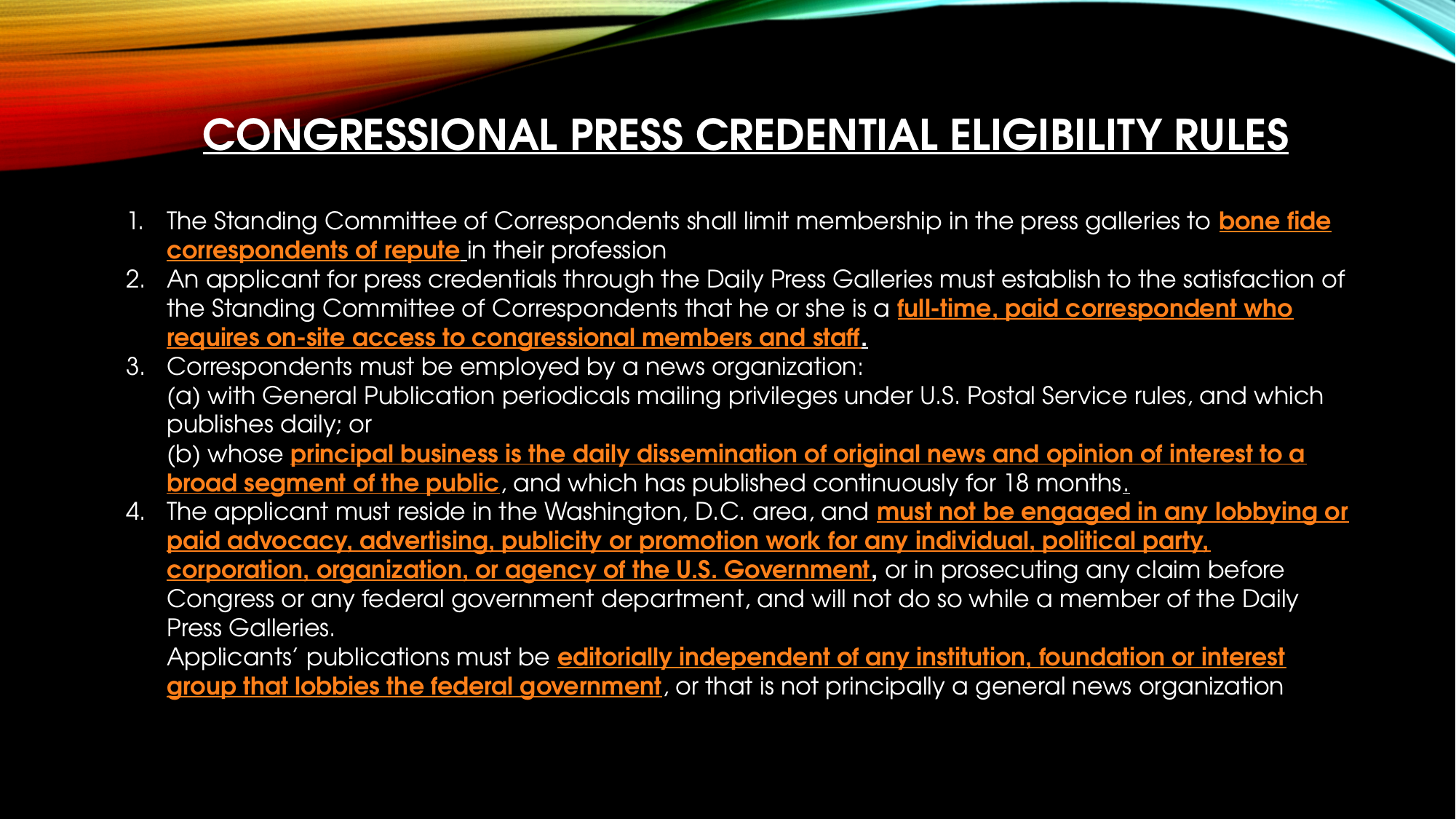

# Congressional Press Credential Eligibility Rules
The Standing Committee of Correspondents shall limit membership in the press galleries to bone fide correspondents of repute in their profession
An applicant for press credentials through the Daily Press Galleries must establish to the satisfaction of the Standing Committee of Correspondents that he or she is a full-time, paid correspondent who requires on-site access to congressional members and staff.
Correspondents must be employed by a news organization:
(a) with General Publication periodicals mailing privileges under U.S. Postal Service rules, and which publishes daily; or
(b) whose principal business is the daily dissemination of original news and opinion of interest to a broad segment of the public, and which has published continuously for 18 months.
The applicant must reside in the Washington, D.C. area, and must not be engaged in any lobbying or paid advocacy, advertising, publicity or promotion work for any individual, political party, corporation, organization, or agency of the U.S. Government, or in prosecuting any claim before Congress or any federal government department, and will not do so while a member of the Daily Press Galleries.
Applicants’ publications must be editorially independent of any institution, foundation or interest group that lobbies the federal government, or that is not principally a general news organization